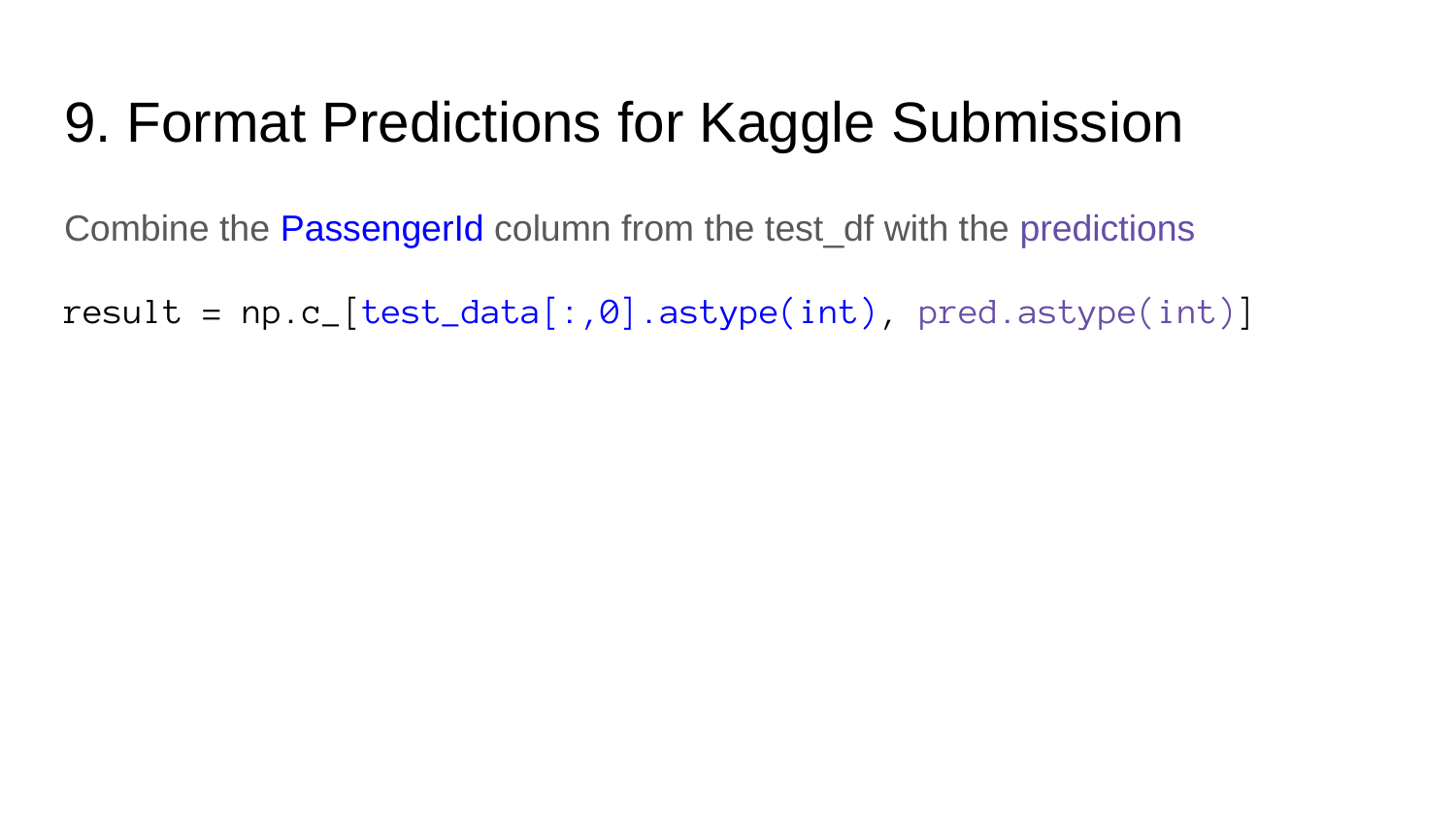

# 9. Format Predictions for Kaggle Submission
Combine the PassengerId column from the test_df with the predictions
result = np.c_[test_data[:,0].astype(int), pred.astype(int)]